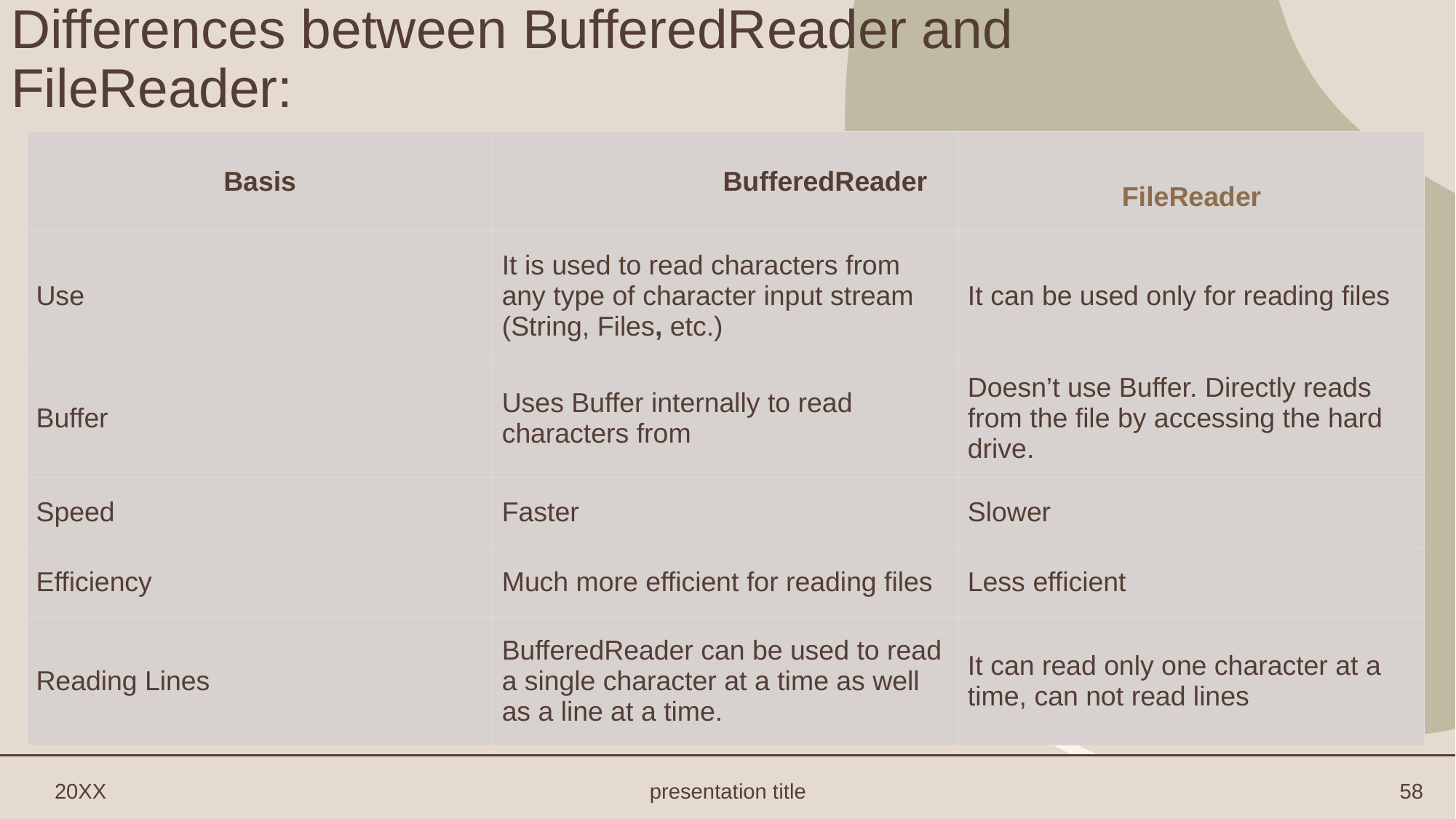

# Differences between BufferedReader and FileReader:
| Basis | BufferedReader | FileReader |
| --- | --- | --- |
| Use | It is used to read characters from any type of character input stream (String, Files, etc.) | It can be used only for reading files |
| Buffer | Uses Buffer internally to read characters from | Doesn’t use Buffer. Directly reads from the file by accessing the hard drive. |
| Speed | Faster | Slower |
| Efficiency | Much more efficient for reading files | Less efficient |
| Reading Lines | BufferedReader can be used to read a single character at a time as well as a line at a time. | It can read only one character at a time, can not read lines |

20XX
presentation title
58